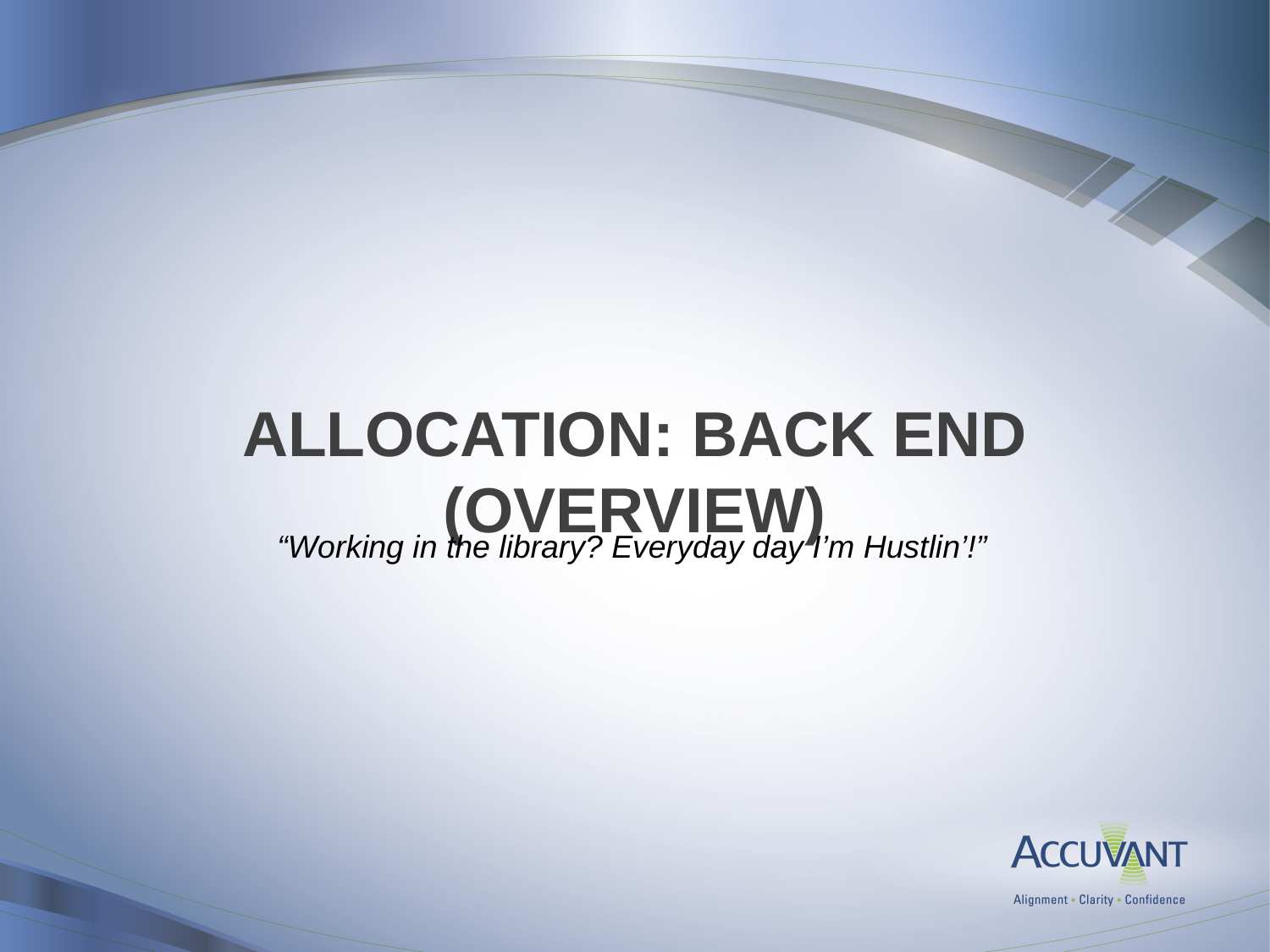

# Allocation: Back End (Overview)
“Working in the library? Everyday day I’m Hustlin’!”